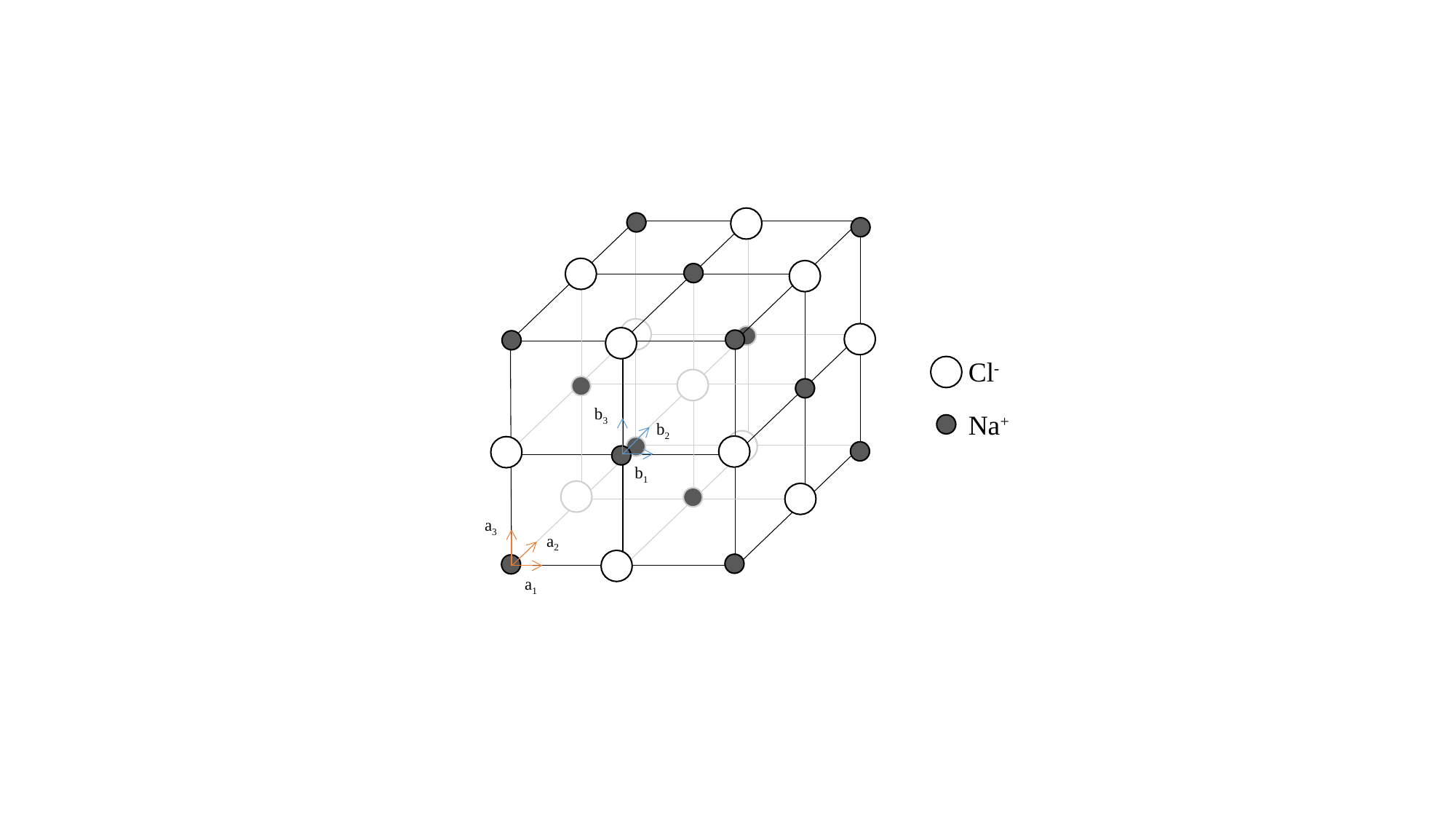

Cl-

b3
Na+
b2

b1

a3
a2

a1